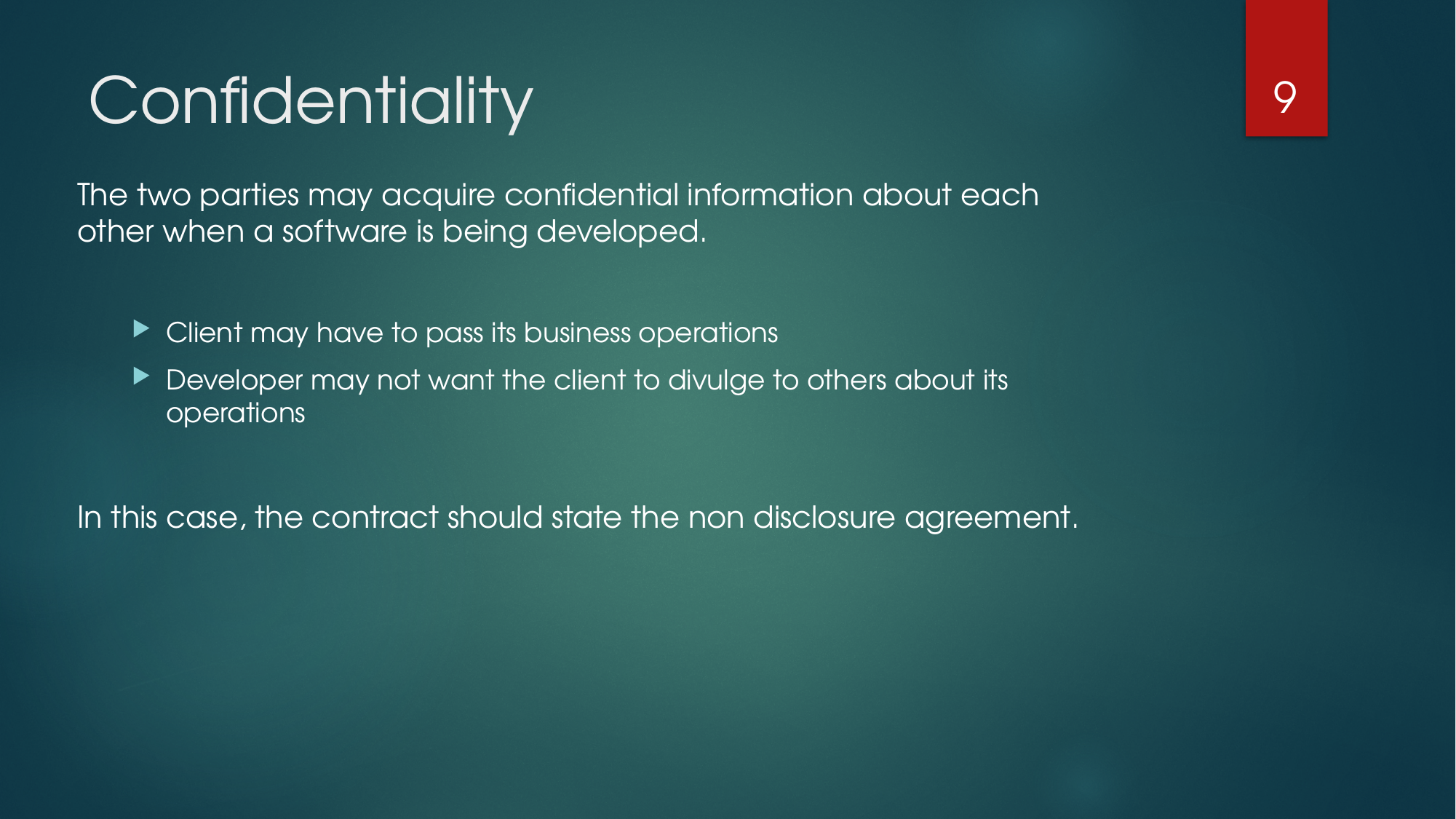

9
# Confidentiality
The two parties may acquire confidential information about each other when a software is being developed.

Client may have to pass its business operations
Developer may not want the client to divulge to others about its operations

In this case, the contract should state the non disclosure agreement.